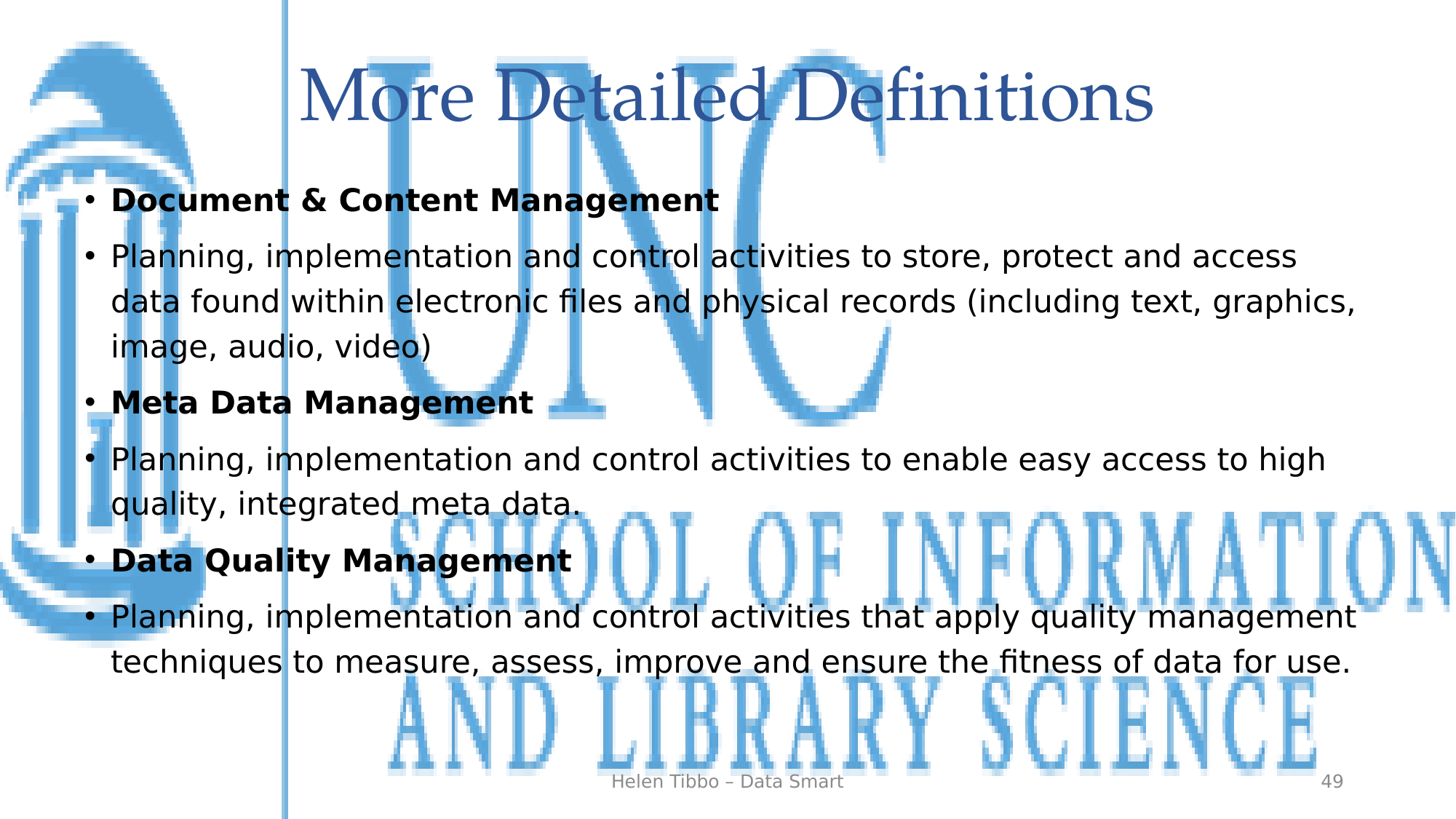

# More Detailed Definitions
Document & Content Management
Planning, implementation and control activities to store, protect and access data found within electronic files and physical records (including text, graphics, image, audio, video)
Meta Data Management
Planning, implementation and control activities to enable easy access to high quality, integrated meta data.
Data Quality Management
Planning, implementation and control activities that apply quality management techniques to measure, assess, improve and ensure the fitness of data for use.

Helen Tibbo – Data Smart
49